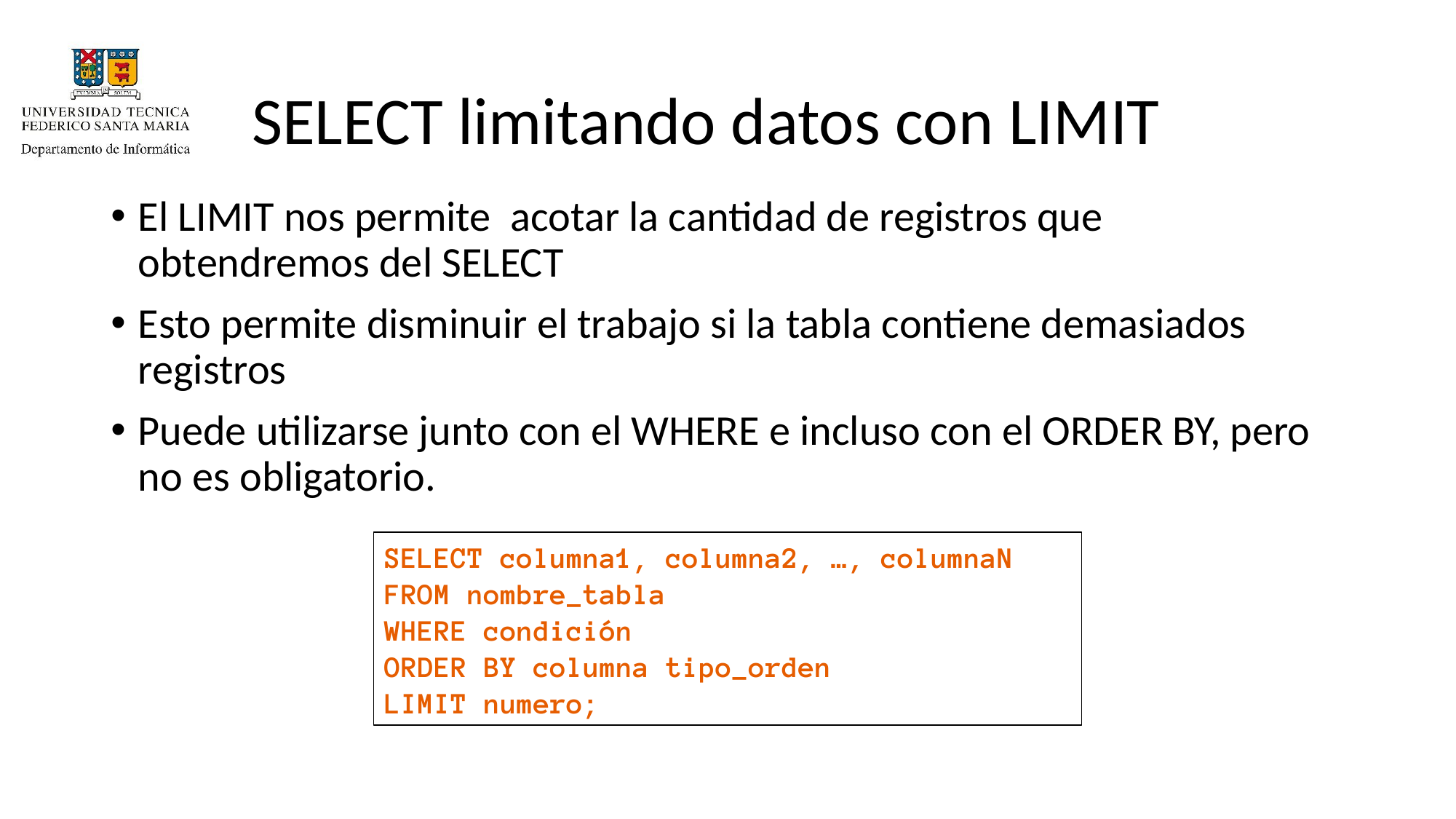

# SELECT limitando datos con LIMIT
El LIMIT nos permite  acotar la cantidad de registros que obtendremos del SELECT
Esto permite disminuir el trabajo si la tabla contiene demasiados registros
Puede utilizarse junto con el WHERE e incluso con el ORDER BY, pero no es obligatorio.

SELECT columna1, columna2, …, columnaN
FROM nombre_tabla
WHERE condición
ORDER BY columna tipo_orden
LIMIT numero;